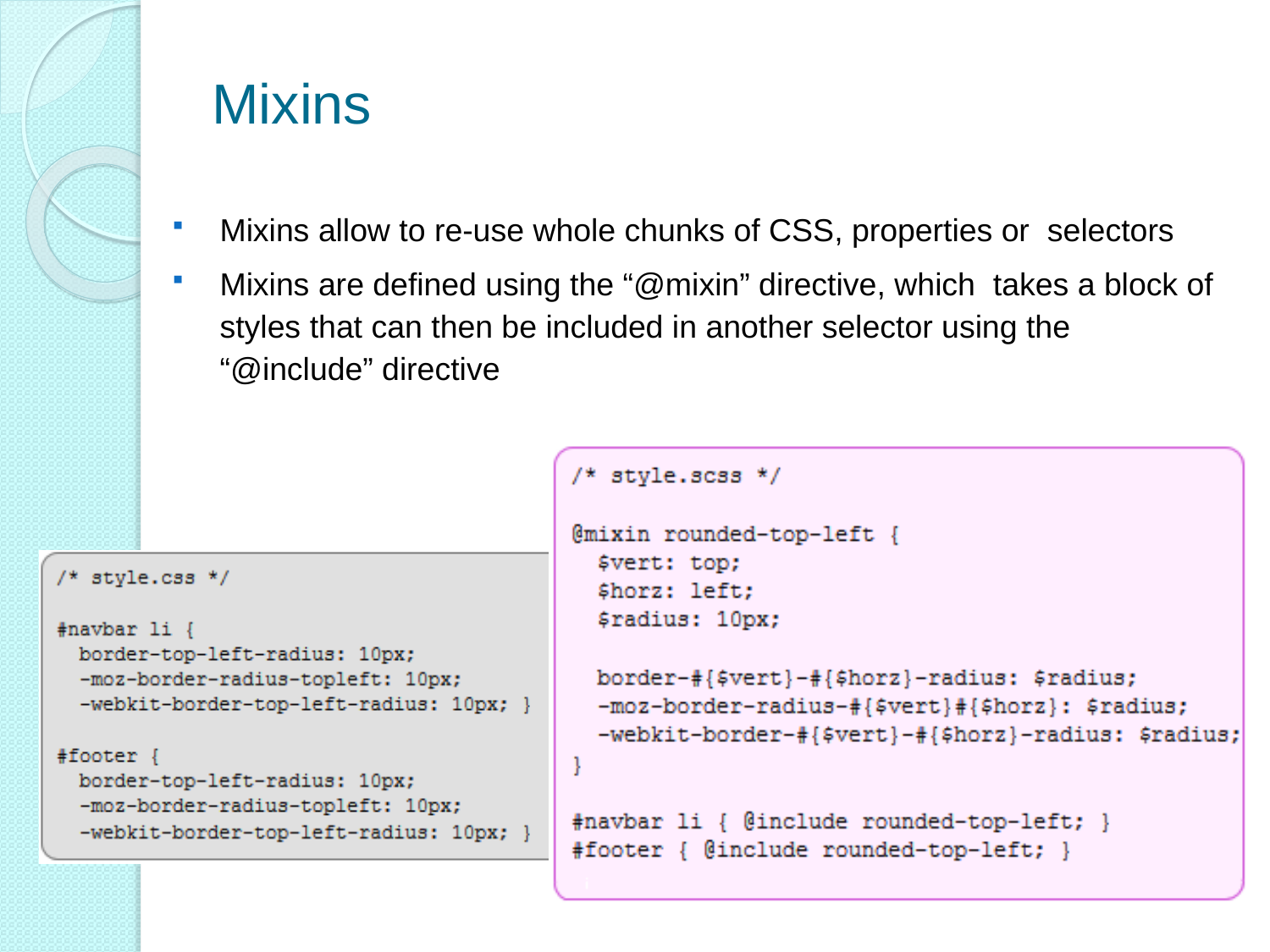

# Mixins
Mixins allow to re-use whole chunks of CSS, properties or  selectors
Mixins are defined using the “@mixin” directive, which  takes a block of styles that can then be included in another selector using the “@include” directive